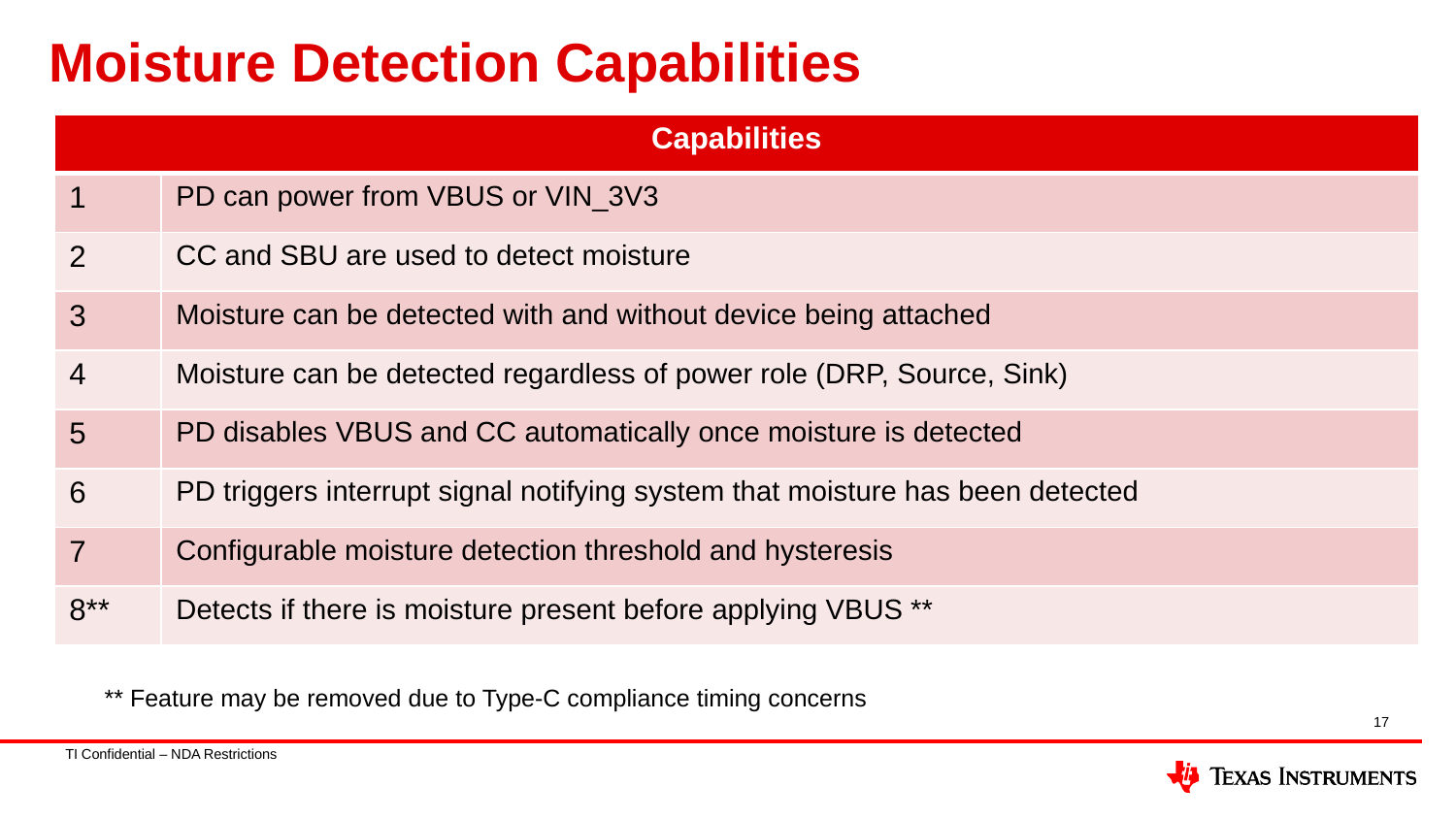

# Moisture Detection Capabilities
| Capabilities |  |
| --- | --- |
| 1 | PD can power from VBUS or VIN\_3V3 |
| 2 | CC and SBU are used to detect moisture |
| 3 | Moisture can be detected with and without device being attached |
| 4 | Moisture can be detected regardless of power role (DRP, Source, Sink) |
| 5 | PD disables VBUS and CC automatically once moisture is detected |
| 6 | PD triggers interrupt signal notifying system that moisture has been detected |
| 7 | Configurable moisture detection threshold and hysteresis |
| 8\*\* | Detects if there is moisture present before applying VBUS \*\* |

** Feature may be removed due to Type-C compliance timing concerns
17